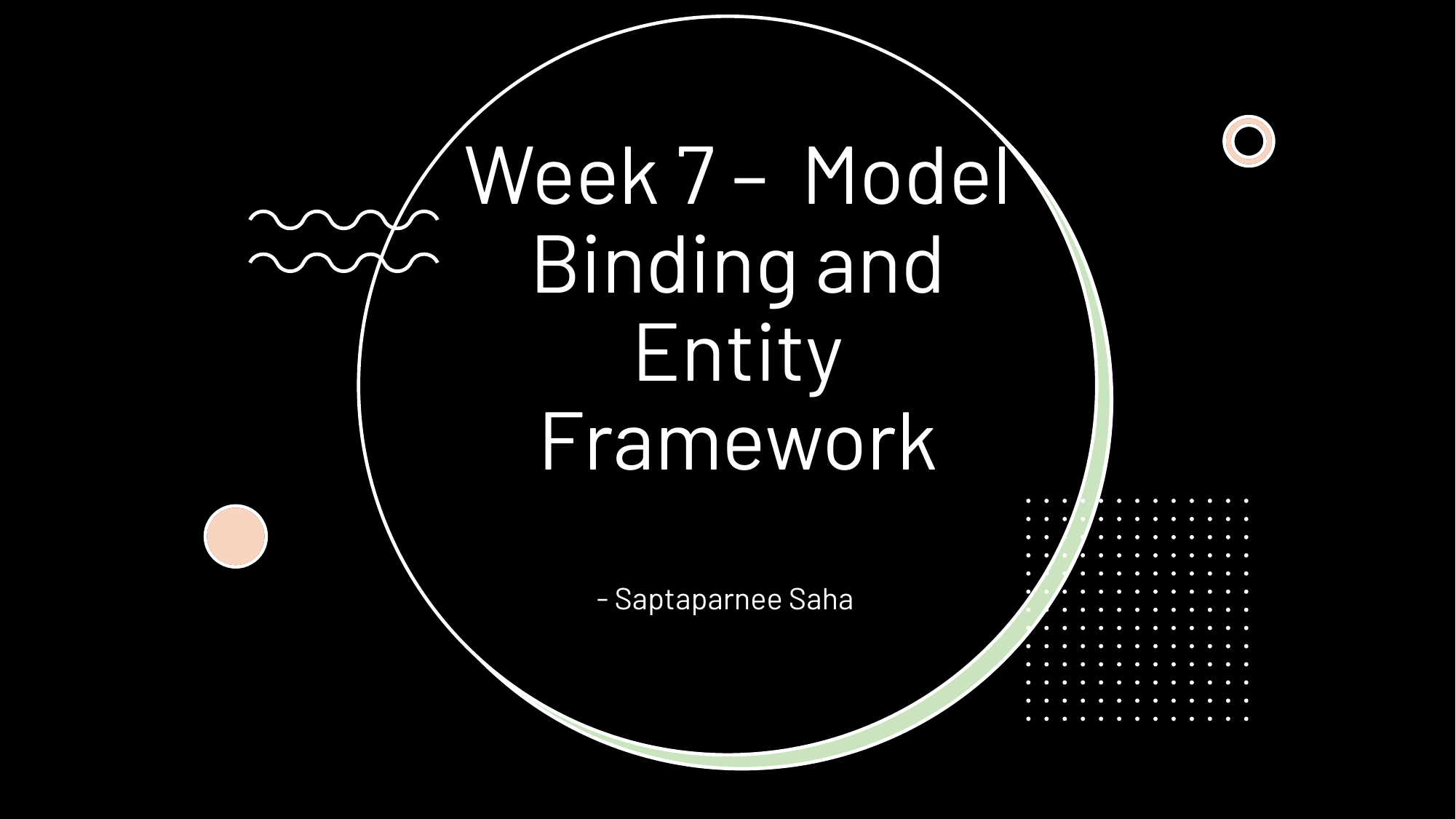

# Week 7 –  Model Binding and Entity Framework

- Saptaparnee Saha